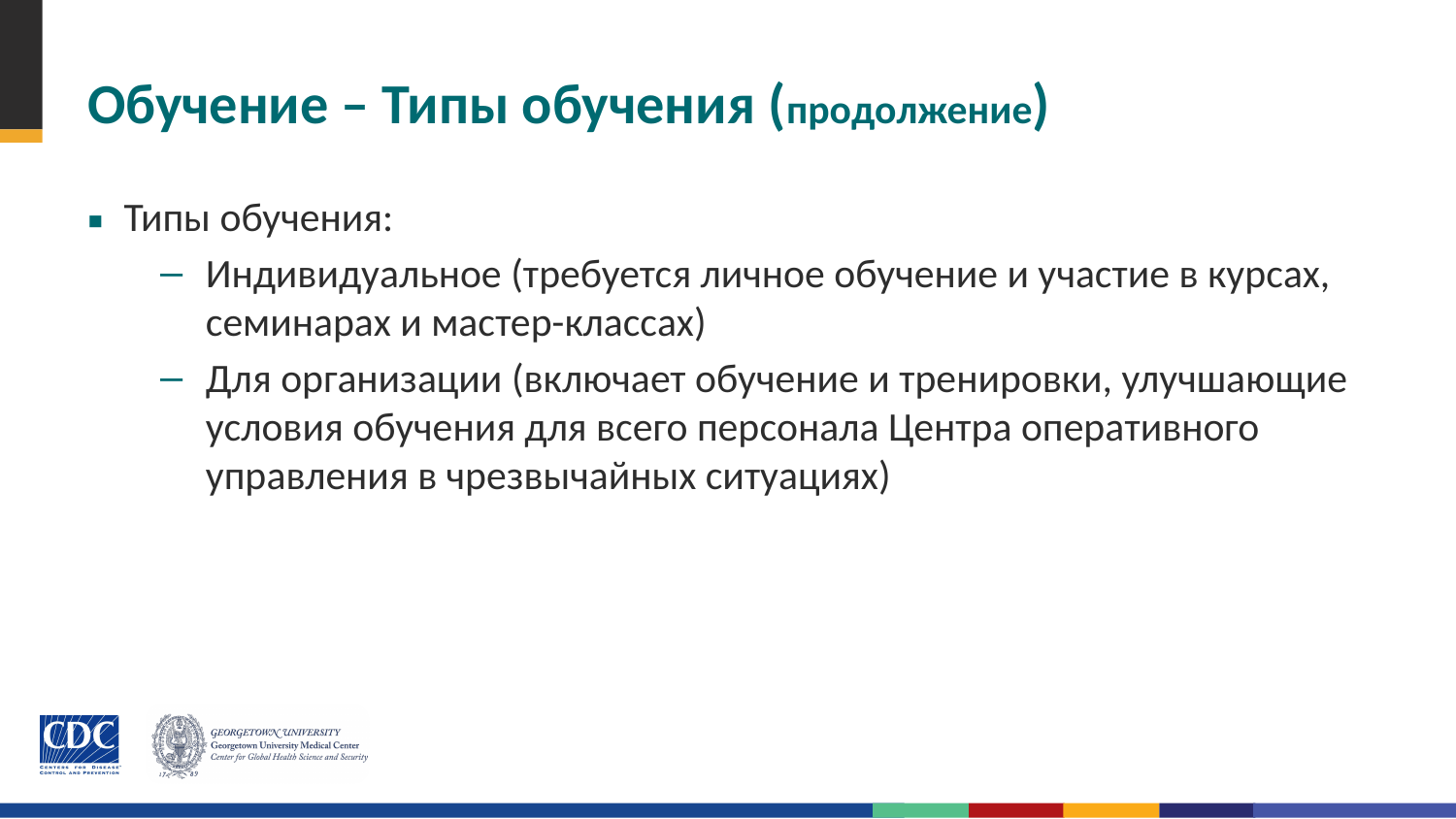

# Обучение – Типы обучения (продолжение)
Типы обучения:
Индивидуальное (требуется личное обучение и участие в курсах, семинарах и мастер-классах)
Для организации (включает обучение и тренировки, улучшающие условия обучения для всего персонала Центра оперативного управления в чрезвычайных ситуациях)